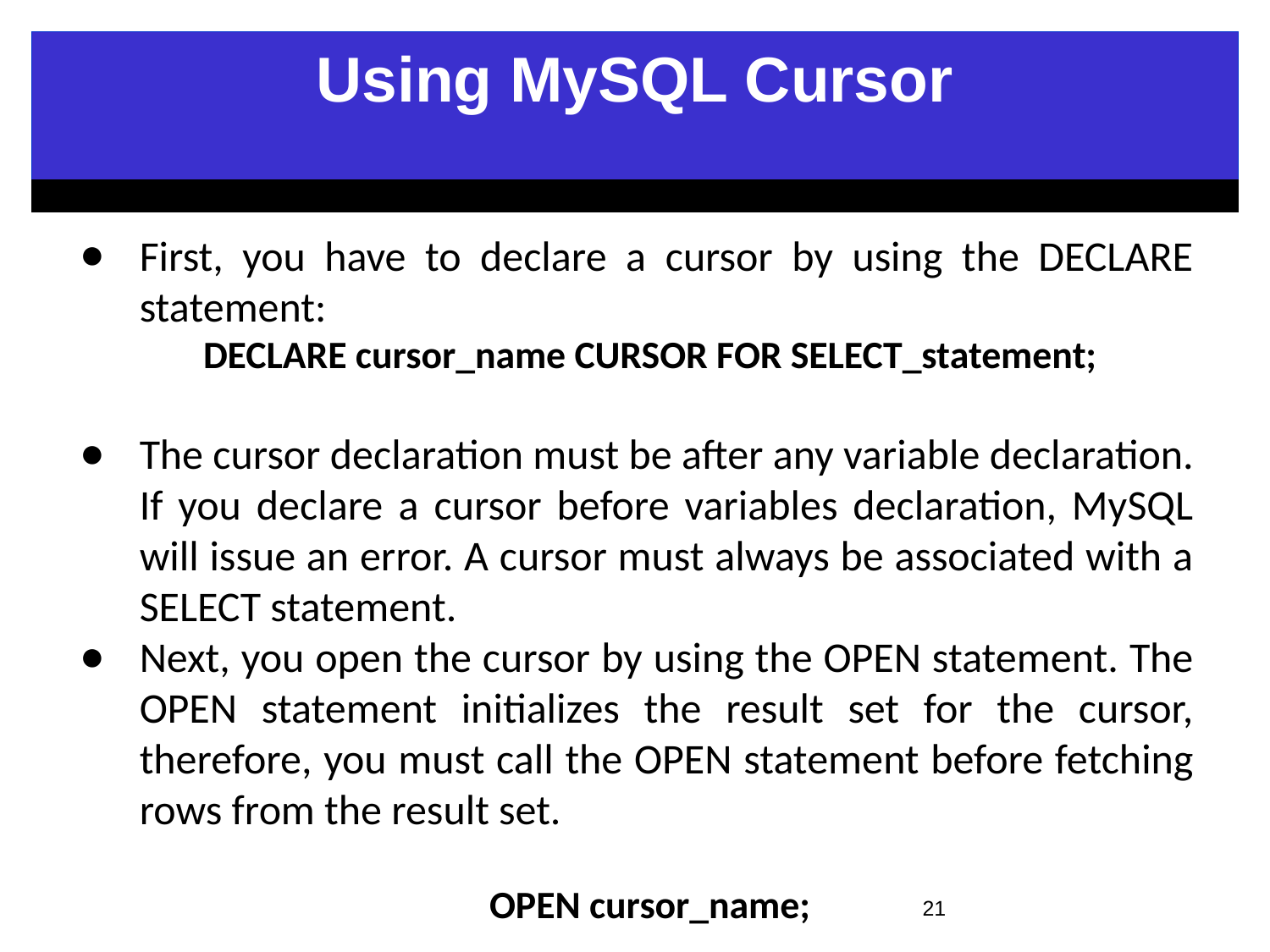

Using MySQL Cursor
First, you have to declare a cursor by using the DECLARE statement:
DECLARE cursor_name CURSOR FOR SELECT_statement;

The cursor declaration must be after any variable declaration. If you declare a cursor before variables declaration, MySQL will issue an error. A cursor must always be associated with a SELECT statement.
Next, you open the cursor by using the OPEN statement. The OPEN statement initializes the result set for the cursor, therefore, you must call the OPEN statement before fetching rows from the result set.

OPEN cursor_name;

21